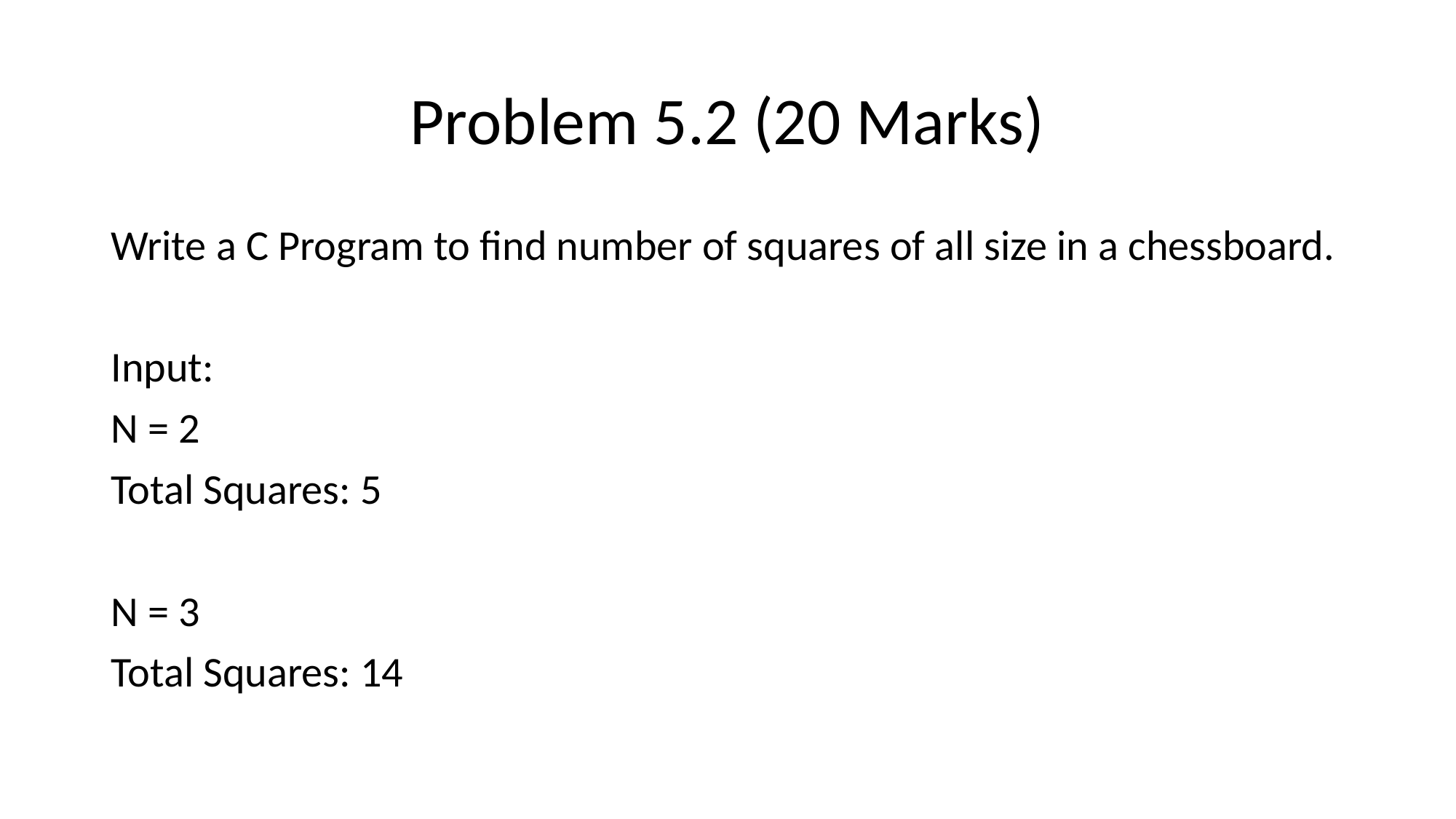

# Problem 5.2 (20 Marks)
Write a C Program to find number of squares of all size in a chessboard.

Input:
N = 2
Total Squares: 5

N = 3
Total Squares: 14